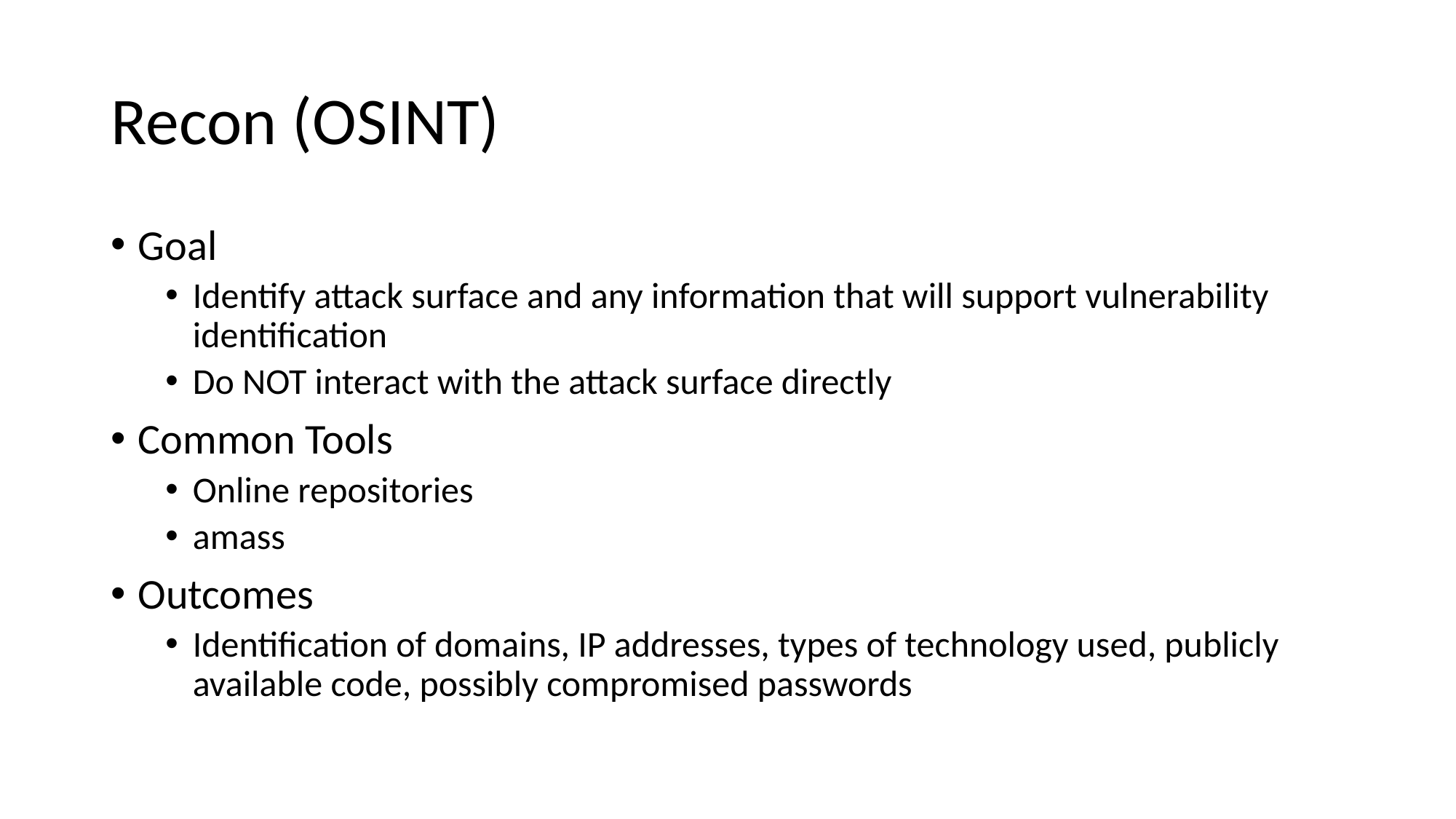

# Recon (OSINT)
Goal
Identify attack surface and any information that will support vulnerability identification
Do NOT interact with the attack surface directly
Common Tools
Online repositories
amass
Outcomes
Identification of domains, IP addresses, types of technology used, publicly available code, possibly compromised passwords